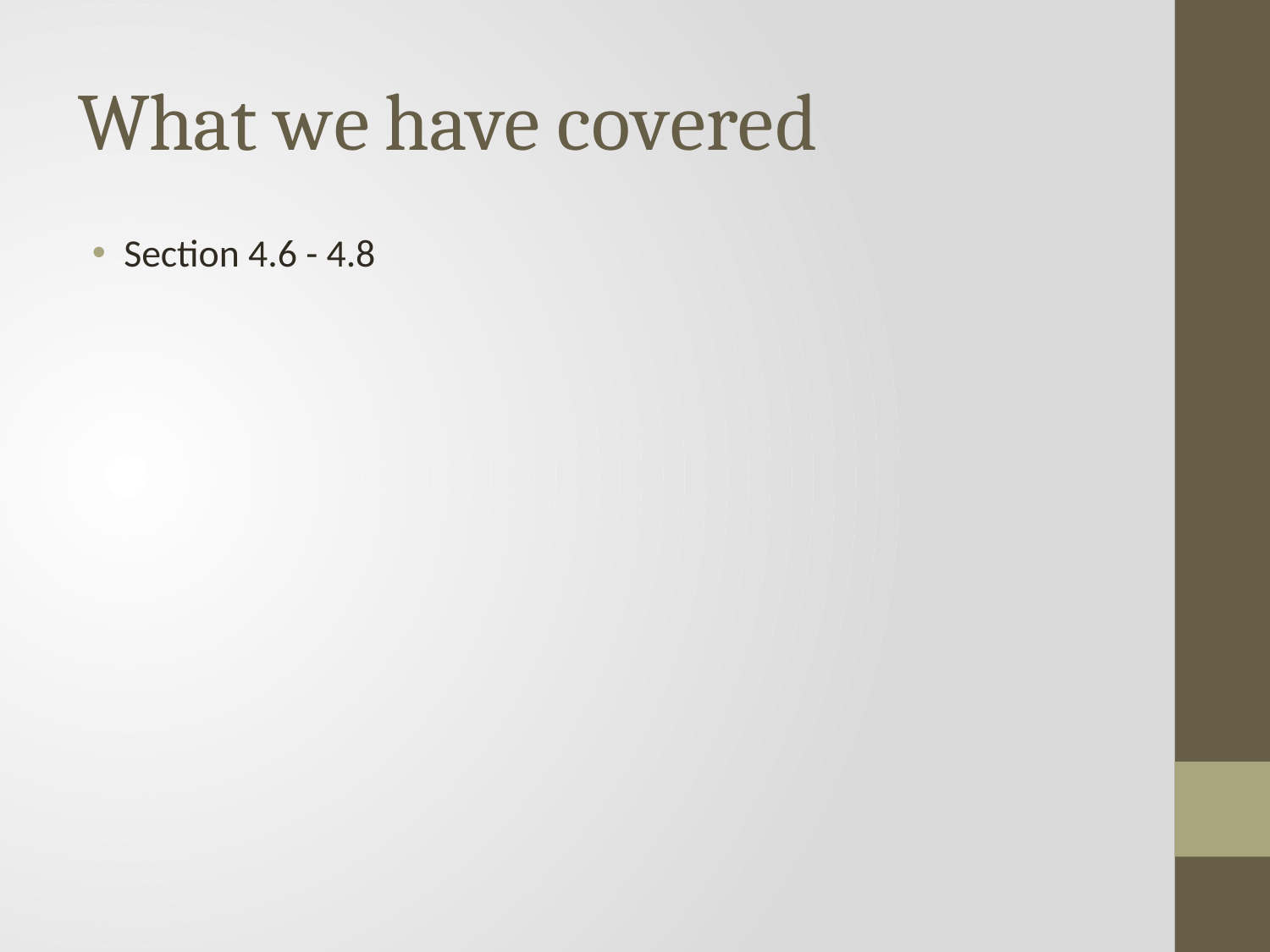

# What we have covered
Section 4.6 - 4.8